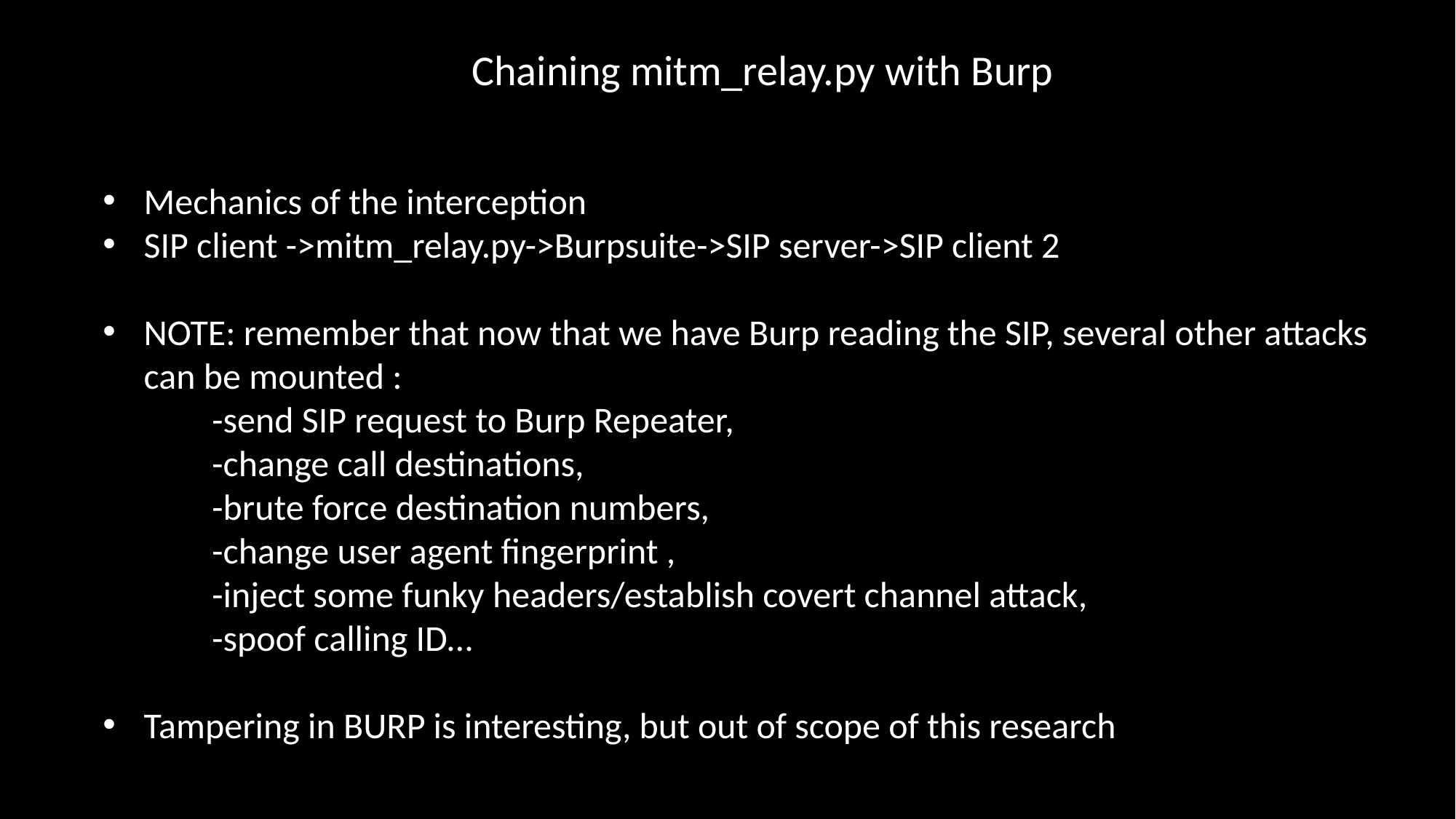

# Chaining mitm_relay.py with Burp

Mechanics of the interception
SIP client ->mitm_relay.py->Burpsuite->SIP server->SIP client 2

NOTE: remember that now that we have Burp reading the SIP, several other attacks can be mounted :
	-send SIP request to Burp Repeater,
	-change call destinations,
	-brute force destination numbers,
	-change user agent fingerprint ,
	-inject some funky headers/establish covert channel attack,
	-spoof calling ID…

Tampering in BURP is interesting, but out of scope of this research